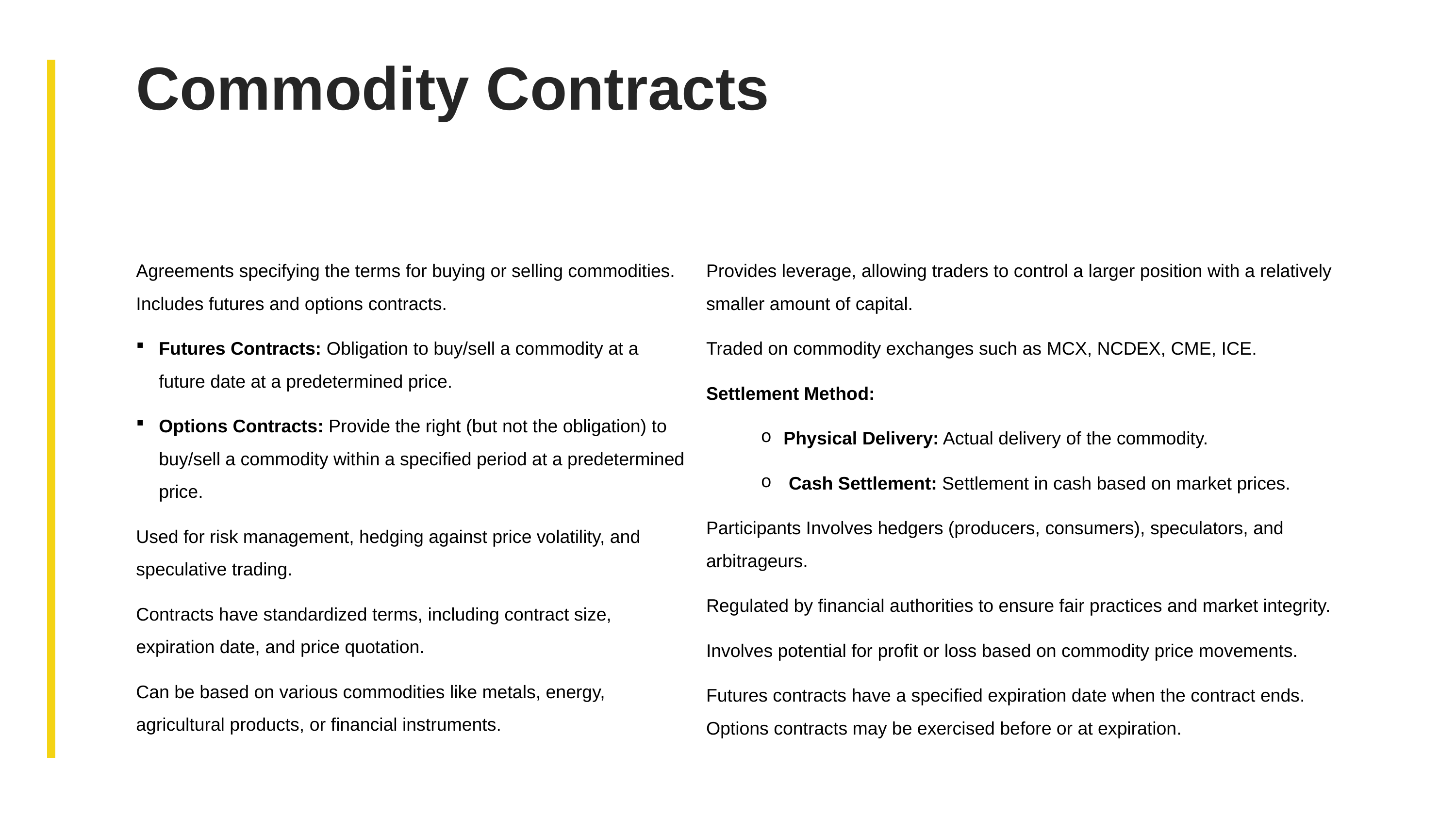

Commodity Contracts
Agreements specifying the terms for buying or selling commodities. Includes futures and options contracts.
Futures Contracts: Obligation to buy/sell a commodity at a future date at a predetermined price.
Options Contracts: Provide the right (but not the obligation) to buy/sell a commodity within a specified period at a predetermined price.
Used for risk management, hedging against price volatility, and speculative trading.
Contracts have standardized terms, including contract size, expiration date, and price quotation.
Can be based on various commodities like metals, energy, agricultural products, or financial instruments.
Provides leverage, allowing traders to control a larger position with a relatively smaller amount of capital.
Traded on commodity exchanges such as MCX, NCDEX, CME, ICE.
Settlement Method:
Physical Delivery: Actual delivery of the commodity.
 Cash Settlement: Settlement in cash based on market prices.
Participants Involves hedgers (producers, consumers), speculators, and arbitrageurs.
Regulated by financial authorities to ensure fair practices and market integrity.
Involves potential for profit or loss based on commodity price movements.
Futures contracts have a specified expiration date when the contract ends. Options contracts may be exercised before or at expiration.